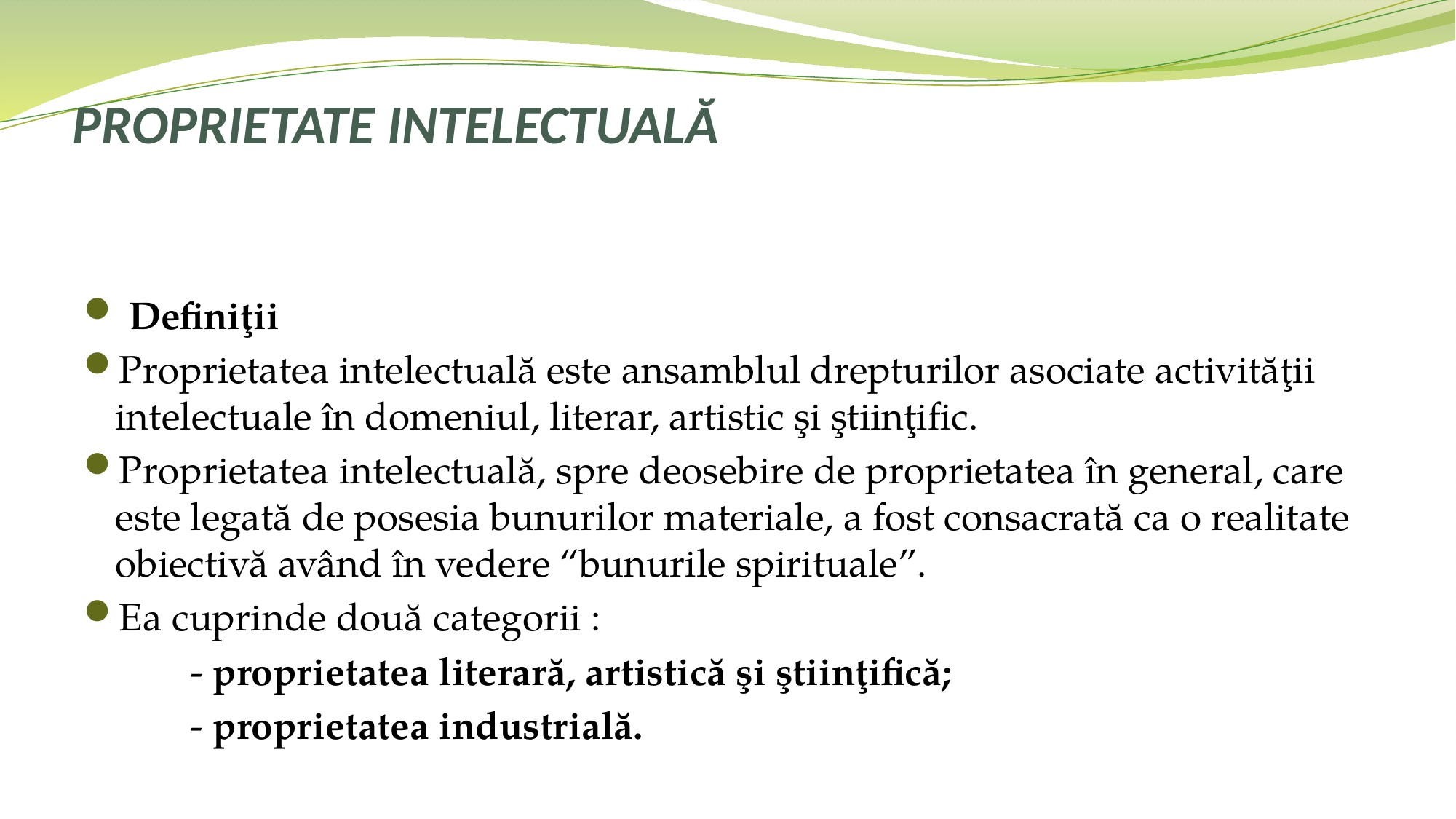

# PROPRIETATE INTELECTUALĂ

 Definiţii
Proprietatea intelectuală este ansamblul drepturilor asociate activităţii intelectuale în domeniul, literar, artistic şi ştiinţific.
Proprietatea intelectuală, spre deosebire de proprietatea în general, care este legată de posesia bunurilor materiale, a fost consacrată ca o realitate obiectivă având în vedere “bunurile spirituale”.
Ea cuprinde două categorii :
	- proprietatea literară, artistică şi ştiinţifică;
	- proprietatea industrială.